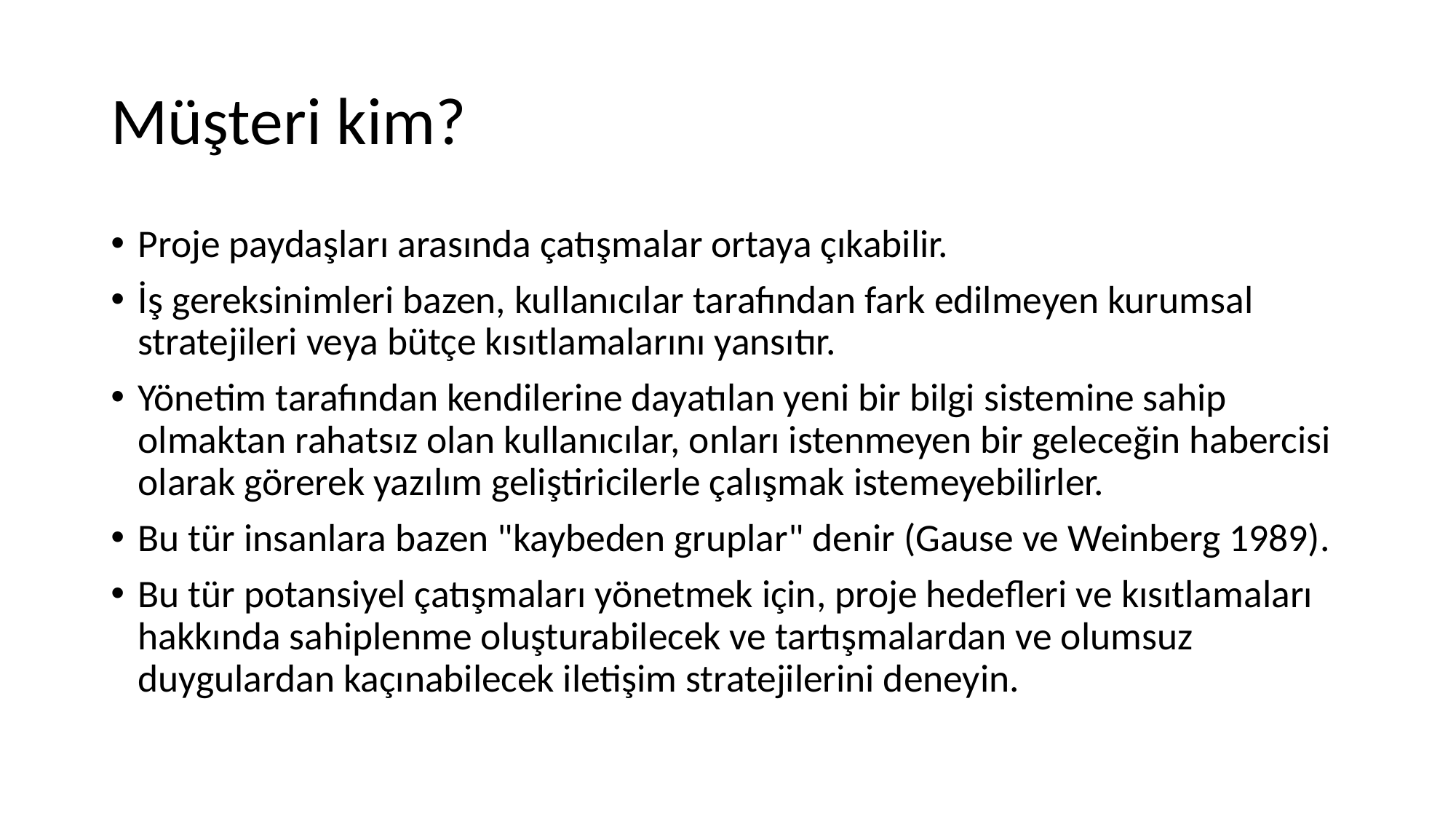

# Müşteri kim?
Proje paydaşları arasında çatışmalar ortaya çıkabilir.
İş gereksinimleri bazen, kullanıcılar tarafından fark edilmeyen kurumsal stratejileri veya bütçe kısıtlamalarını yansıtır.
Yönetim tarafından kendilerine dayatılan yeni bir bilgi sistemine sahip olmaktan rahatsız olan kullanıcılar, onları istenmeyen bir geleceğin habercisi olarak görerek yazılım geliştiricilerle çalışmak istemeyebilirler.
Bu tür insanlara bazen "kaybeden gruplar" denir (Gause ve Weinberg 1989).
Bu tür potansiyel çatışmaları yönetmek için, proje hedefleri ve kısıtlamaları hakkında sahiplenme oluşturabilecek ve tartışmalardan ve olumsuz duygulardan kaçınabilecek iletişim stratejilerini deneyin.